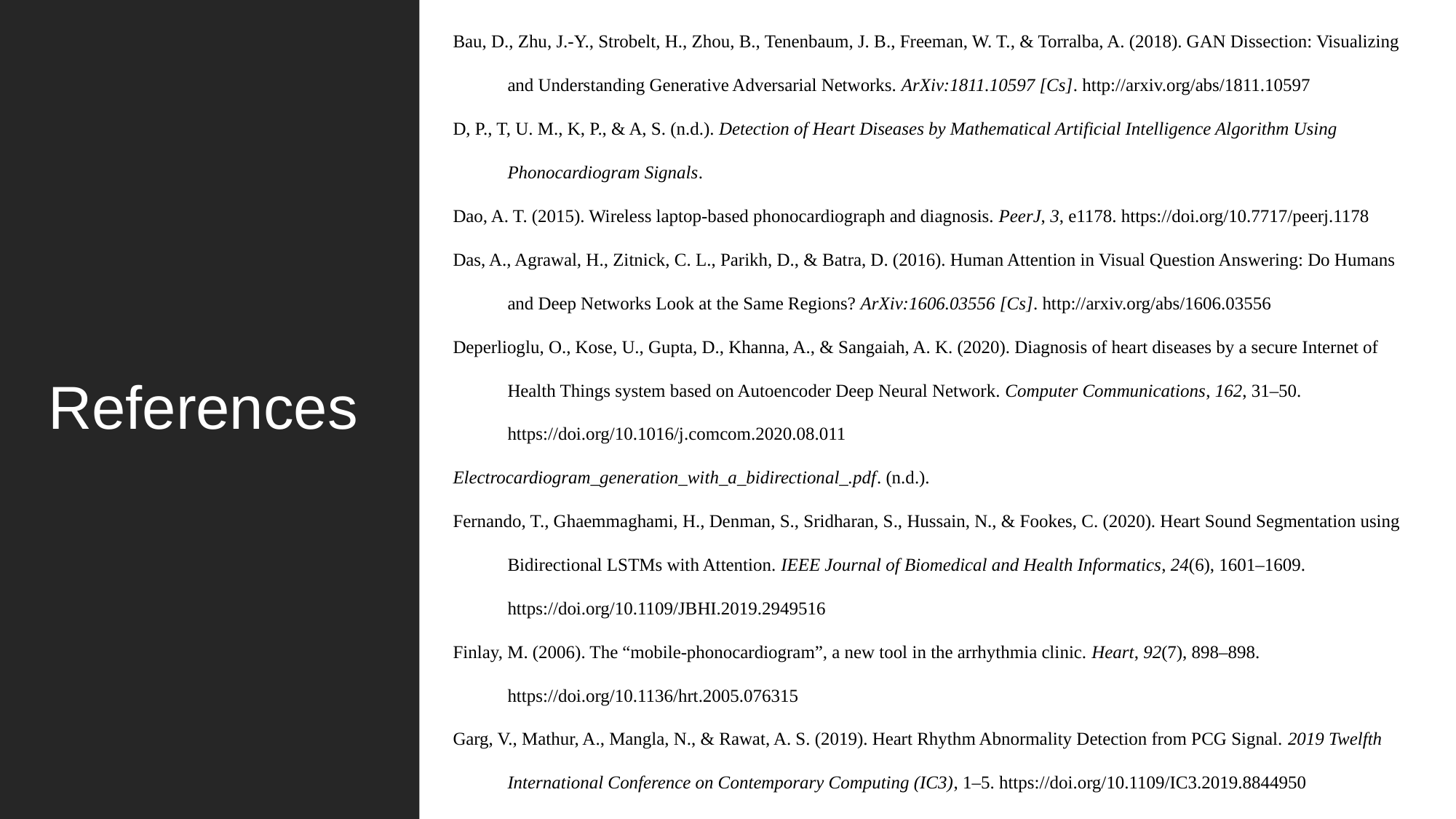

# References
Bau, D., Zhu, J.-Y., Strobelt, H., Zhou, B., Tenenbaum, J. B., Freeman, W. T., & Torralba, A. (2018). GAN Dissection: Visualizing and Understanding Generative Adversarial Networks. ArXiv:1811.10597 [Cs]. http://arxiv.org/abs/1811.10597
D, P., T, U. M., K, P., & A, S. (n.d.). Detection of Heart Diseases by Mathematical Artificial Intelligence Algorithm Using Phonocardiogram Signals.
Dao, A. T. (2015). Wireless laptop-based phonocardiograph and diagnosis. PeerJ, 3, e1178. https://doi.org/10.7717/peerj.1178
Das, A., Agrawal, H., Zitnick, C. L., Parikh, D., & Batra, D. (2016). Human Attention in Visual Question Answering: Do Humans and Deep Networks Look at the Same Regions? ArXiv:1606.03556 [Cs]. http://arxiv.org/abs/1606.03556
Deperlioglu, O., Kose, U., Gupta, D., Khanna, A., & Sangaiah, A. K. (2020). Diagnosis of heart diseases by a secure Internet of Health Things system based on Autoencoder Deep Neural Network. Computer Communications, 162, 31–50. https://doi.org/10.1016/j.comcom.2020.08.011
Electrocardiogram_generation_with_a_bidirectional_.pdf. (n.d.).
Fernando, T., Ghaemmaghami, H., Denman, S., Sridharan, S., Hussain, N., & Fookes, C. (2020). Heart Sound Segmentation using Bidirectional LSTMs with Attention. IEEE Journal of Biomedical and Health Informatics, 24(6), 1601–1609. https://doi.org/10.1109/JBHI.2019.2949516
Finlay, M. (2006). The “mobile-phonocardiogram”, a new tool in the arrhythmia clinic. Heart, 92(7), 898–898. https://doi.org/10.1136/hrt.2005.076315
Garg, V., Mathur, A., Mangla, N., & Rawat, A. S. (2019). Heart Rhythm Abnormality Detection from PCG Signal. 2019 Twelfth International Conference on Contemporary Computing (IC3), 1–5. https://doi.org/10.1109/IC3.2019.8844950